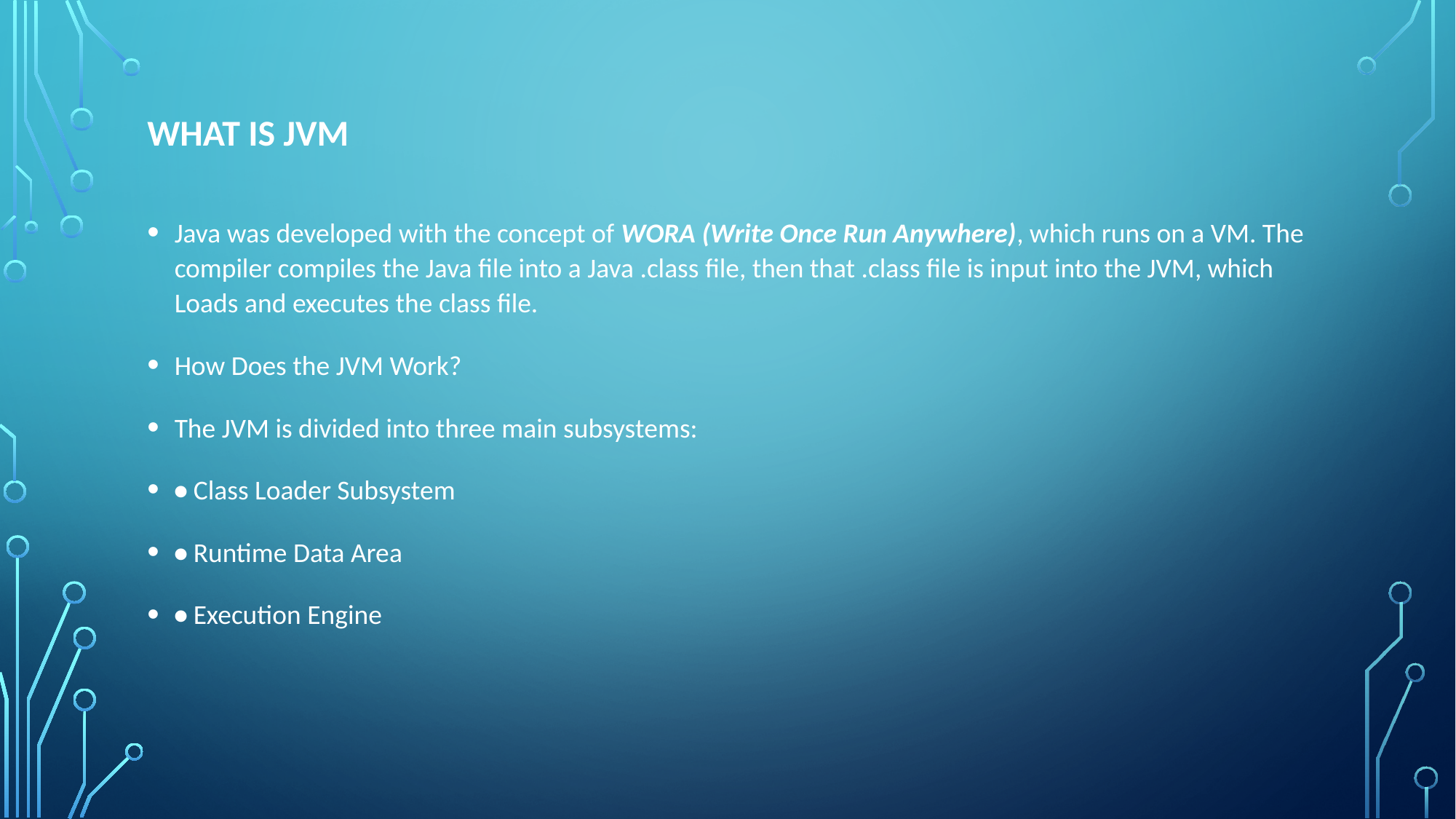

# What is JVM
Java was developed with the concept of WORA (Write Once Run Anywhere), which runs on a VM. The compiler compiles the Java file into a Java .class file, then that .class file is input into the JVM, which Loads and executes the class file.
How Does the JVM Work?
The JVM is divided into three main subsystems:
⦁ Class Loader Subsystem
⦁ Runtime Data Area
⦁ Execution Engine